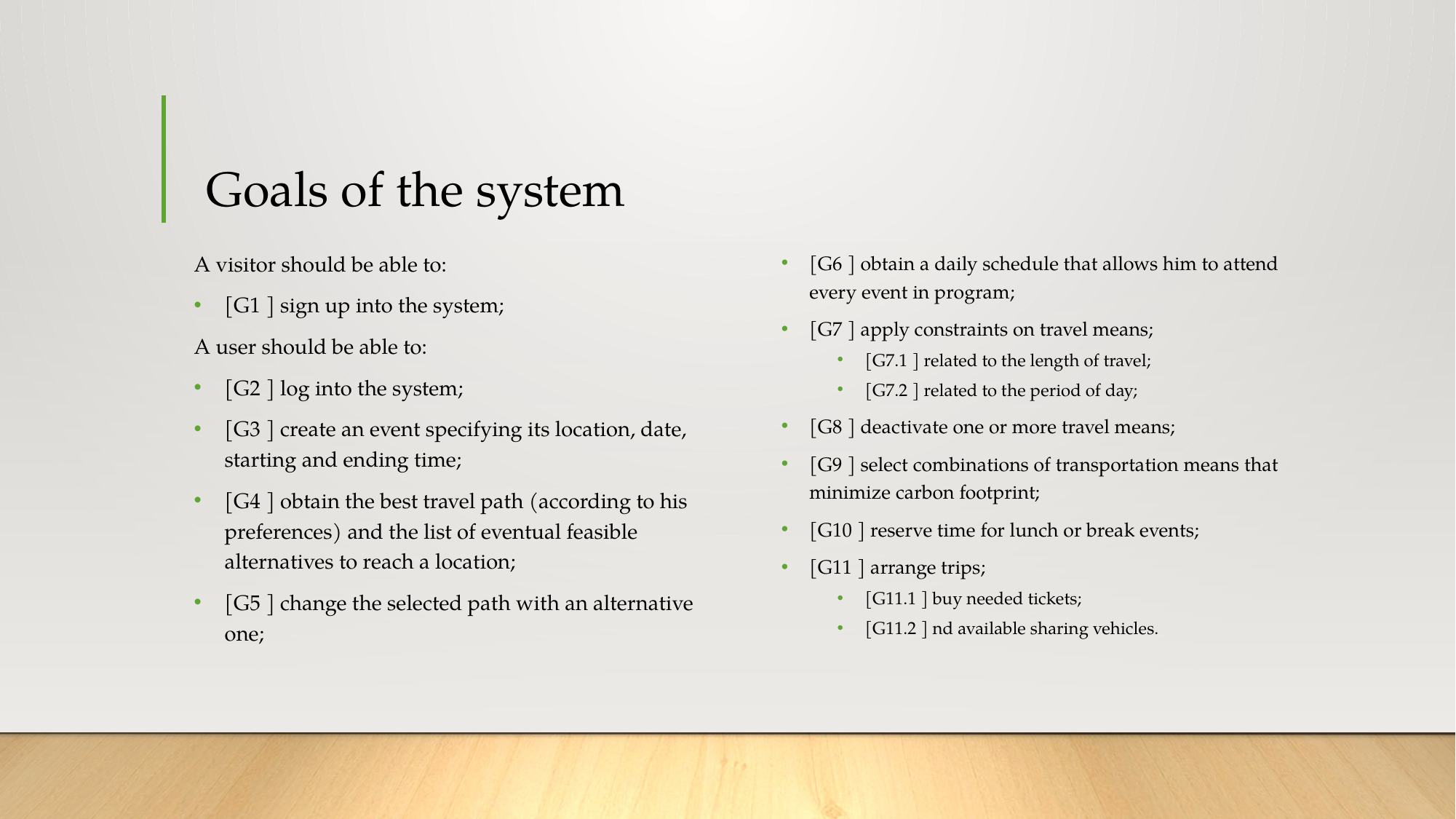

# Goals of the system
A visitor should be able to:
[G1 ] sign up into the system;
A user should be able to:
[G2 ] log into the system;
[G3 ] create an event specifying its location, date, starting and ending time;
[G4 ] obtain the best travel path (according to his preferences) and the list of eventual feasible alternatives to reach a location;
[G5 ] change the selected path with an alternative one;
[G6 ] obtain a daily schedule that allows him to attend every event in program;
[G7 ] apply constraints on travel means;
[G7.1 ] related to the length of travel;
[G7.2 ] related to the period of day;
[G8 ] deactivate one or more travel means;
[G9 ] select combinations of transportation means that minimize carbon footprint;
[G10 ] reserve time for lunch or break events;
[G11 ] arrange trips;
[G11.1 ] buy needed tickets;
[G11.2 ] nd available sharing vehicles.